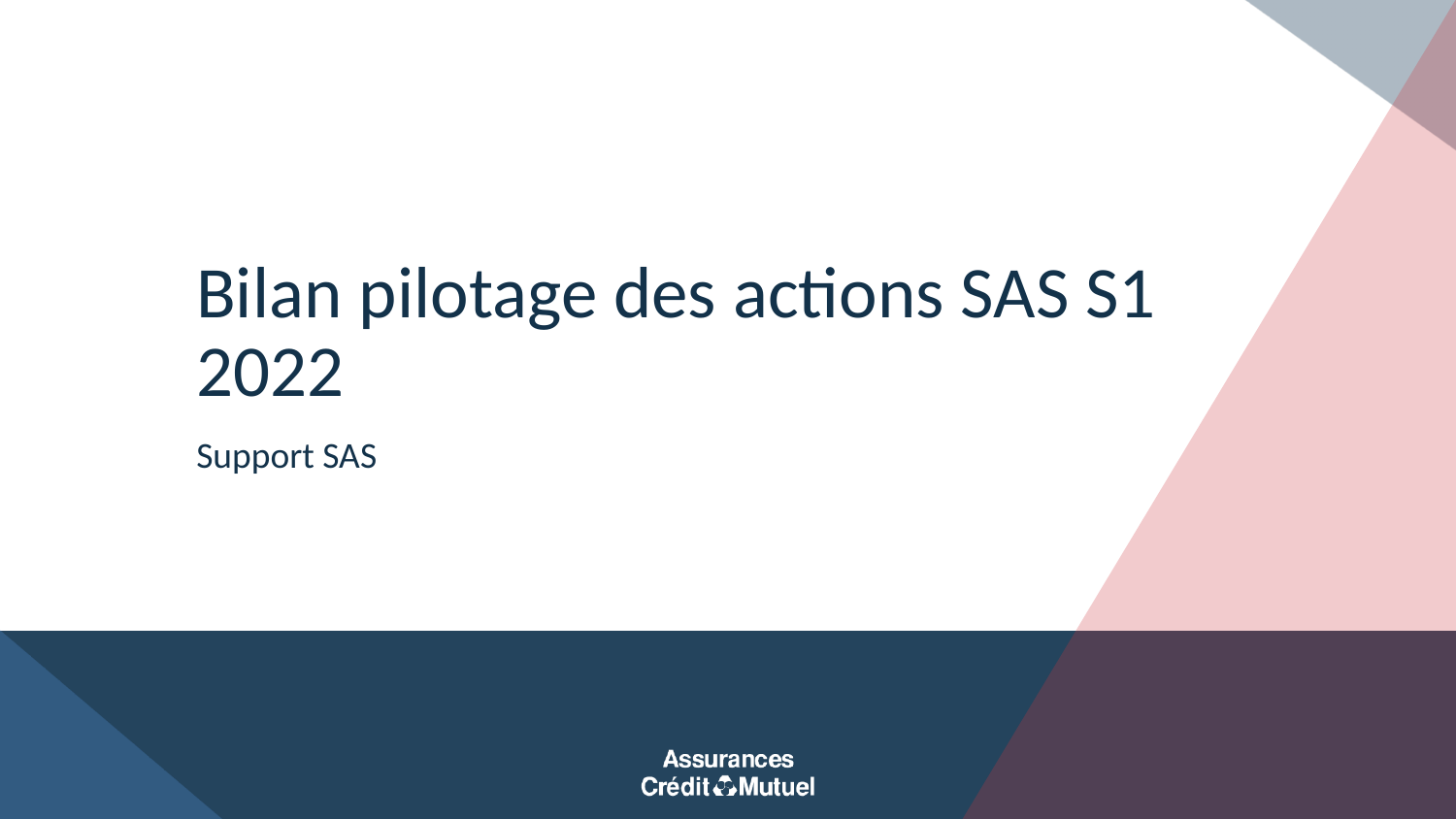

# Bilan pilotage des actions SAS S1 2022
Support SAS